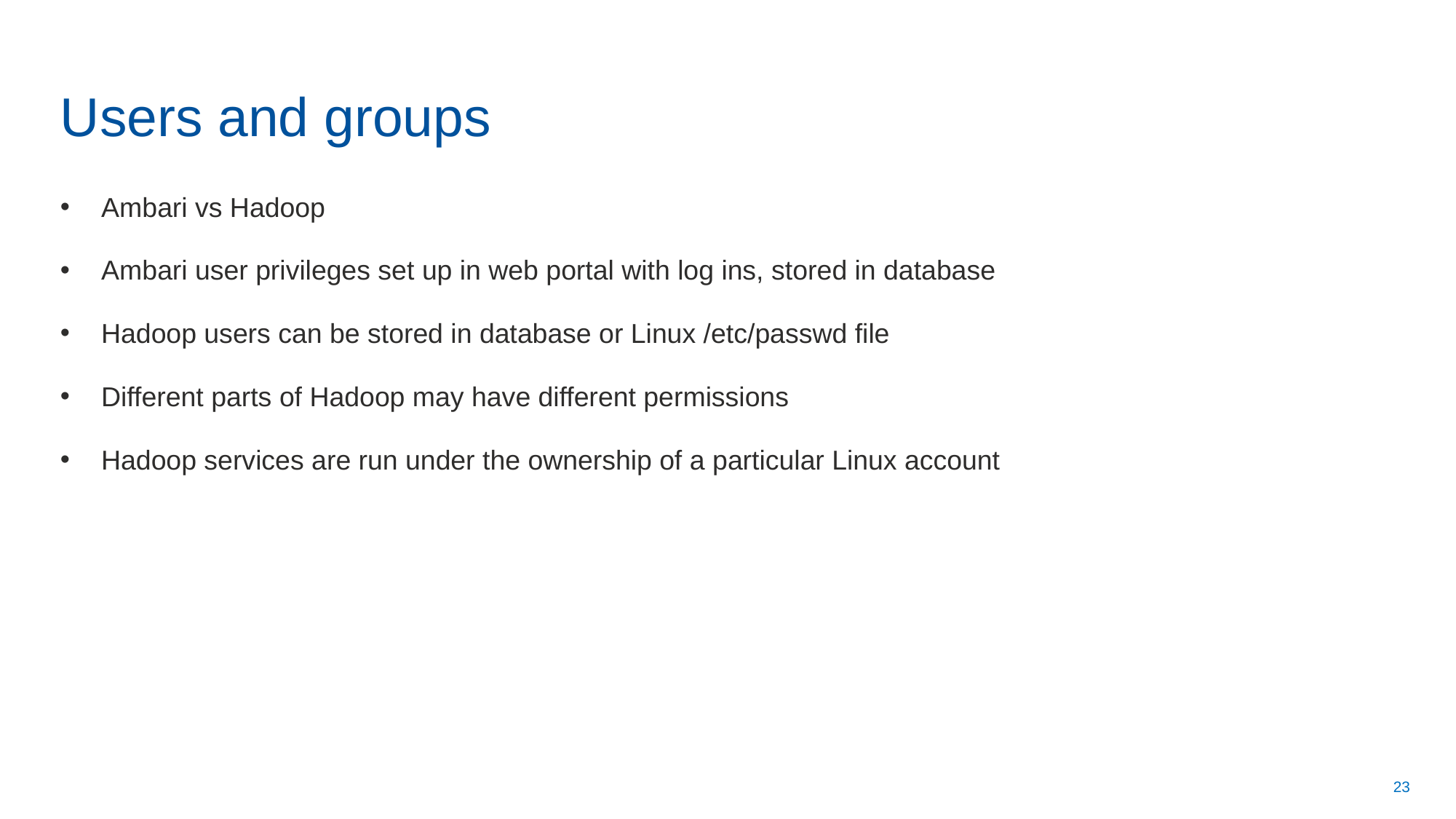

# Users and groups
Ambari vs Hadoop
Ambari user privileges set up in web portal with log ins, stored in database
Hadoop users can be stored in database or Linux /etc/passwd file
Different parts of Hadoop may have different permissions
Hadoop services are run under the ownership of a particular Linux account